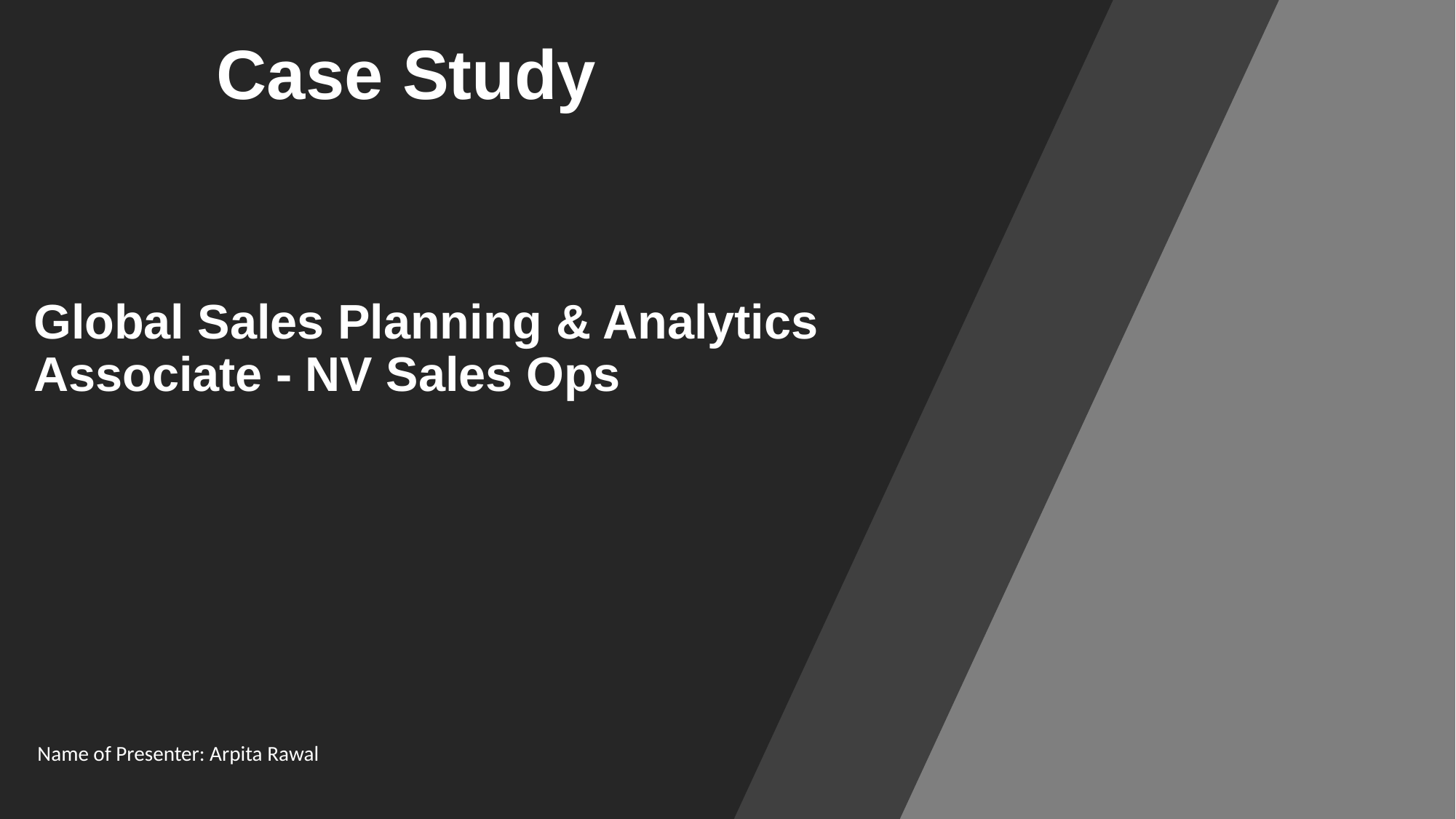

Case Study
# Global Sales Planning & Analytics Associate - NV Sales Ops
Name of Presenter: Arpita Rawal